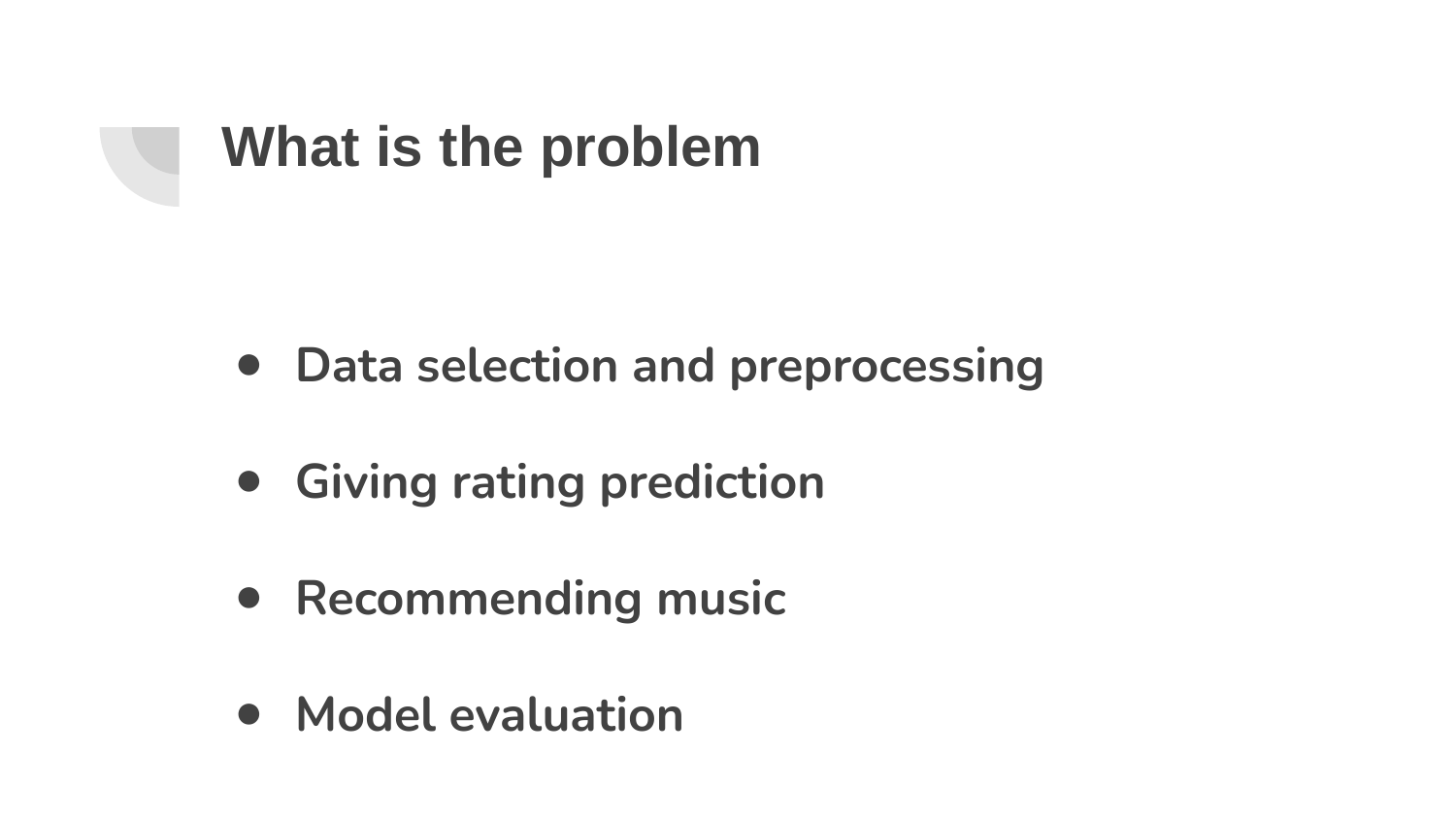

# What is the problem
Data selection and preprocessing
Giving rating prediction
Recommending music
Model evaluation